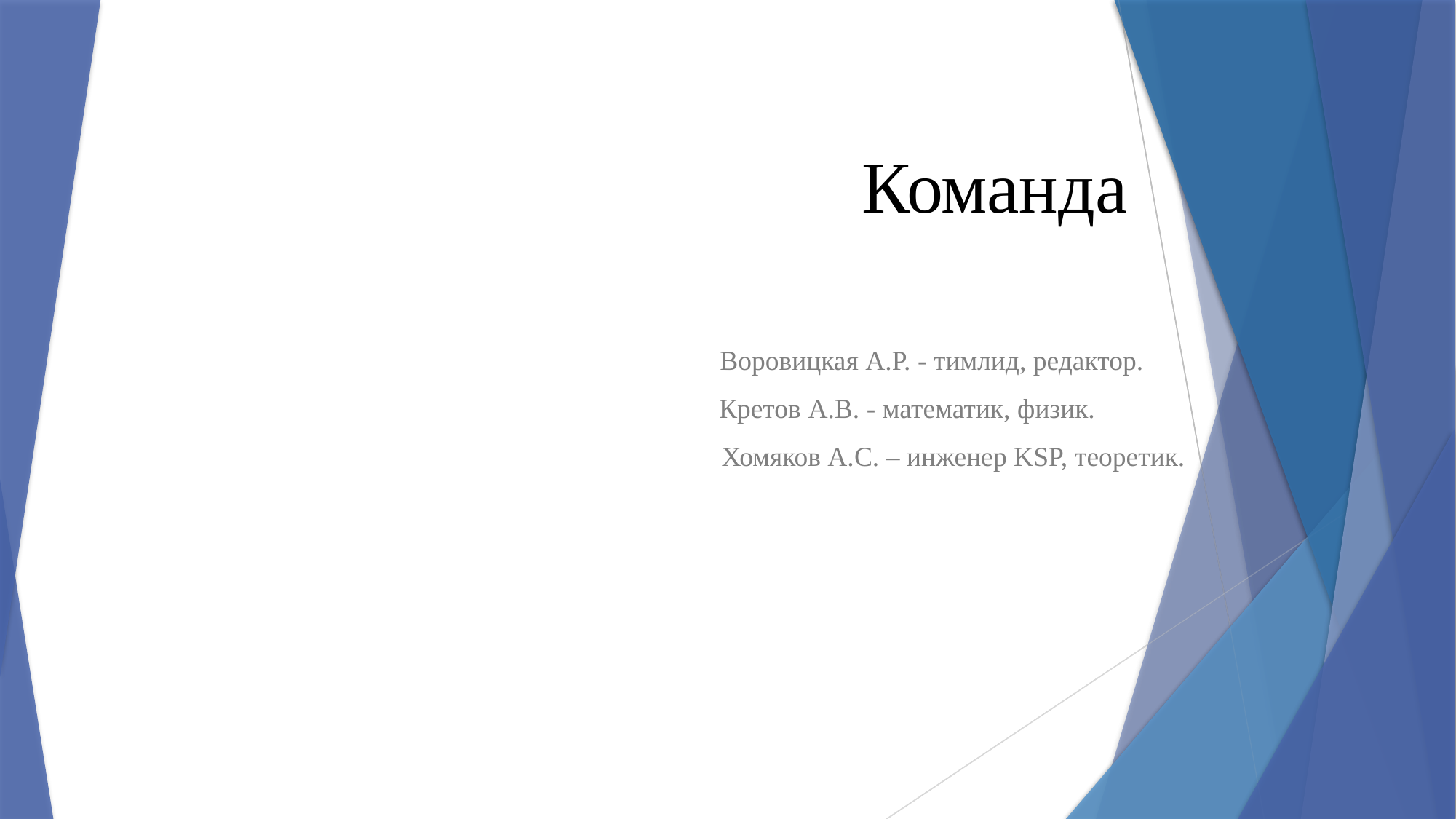

# Команда

Воровицкая А.Р. - тимлид, редактор.
Кретов А.В. - математик, физик.
Хомяков А.С. – инженер KSP, теоретик.